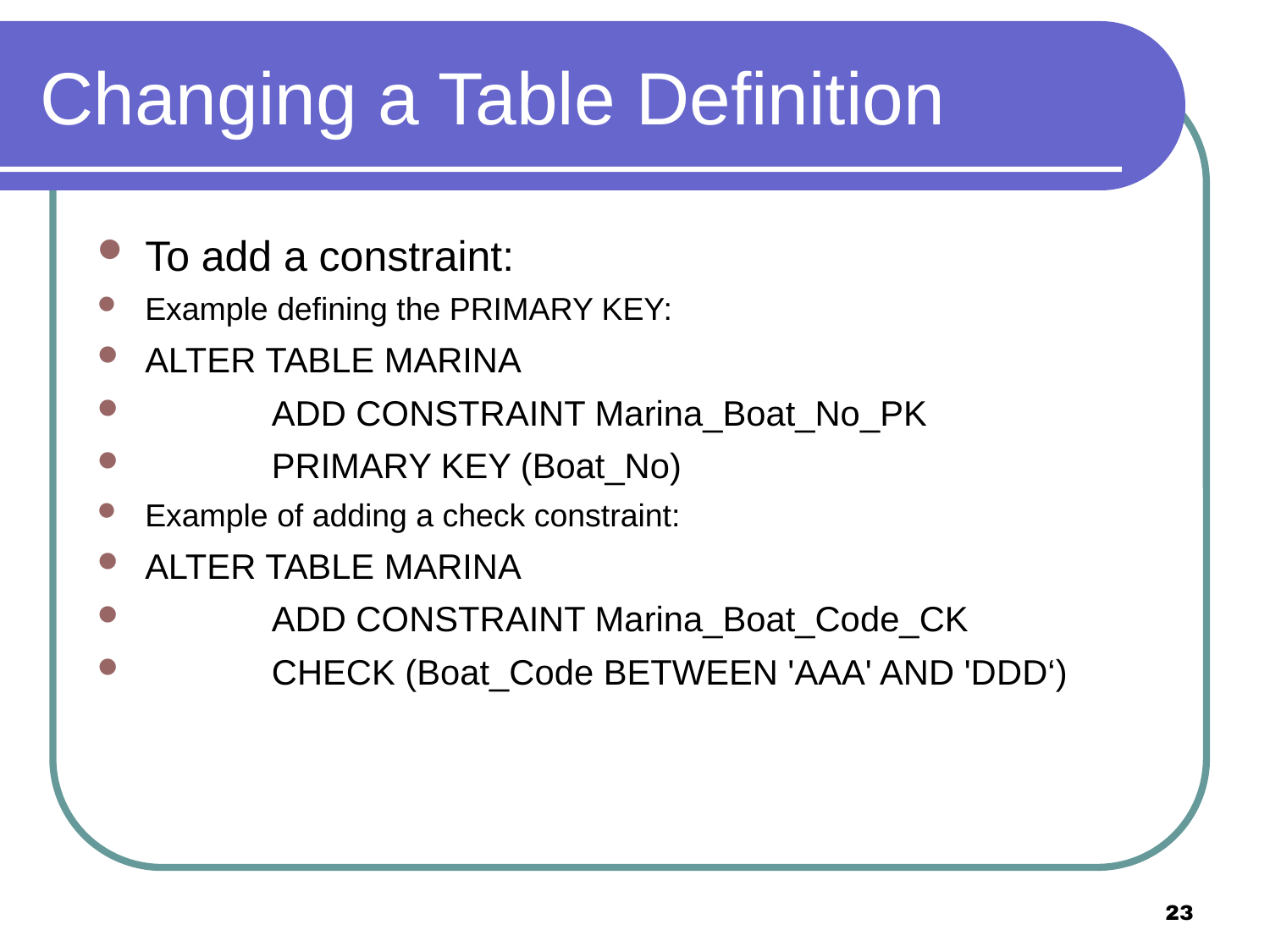

# Changing a Table Definition
To add a constraint:
Example defining the PRIMARY KEY:
ALTER TABLE MARINA
             ADD CONSTRAINT Marina_Boat_No_PK
             PRIMARY KEY (Boat_No)
Example of adding a check constraint:
ALTER TABLE MARINA
             ADD CONSTRAINT Marina_Boat_Code_CK
             CHECK (Boat_Code BETWEEN 'AAA' AND 'DDD‘)

23